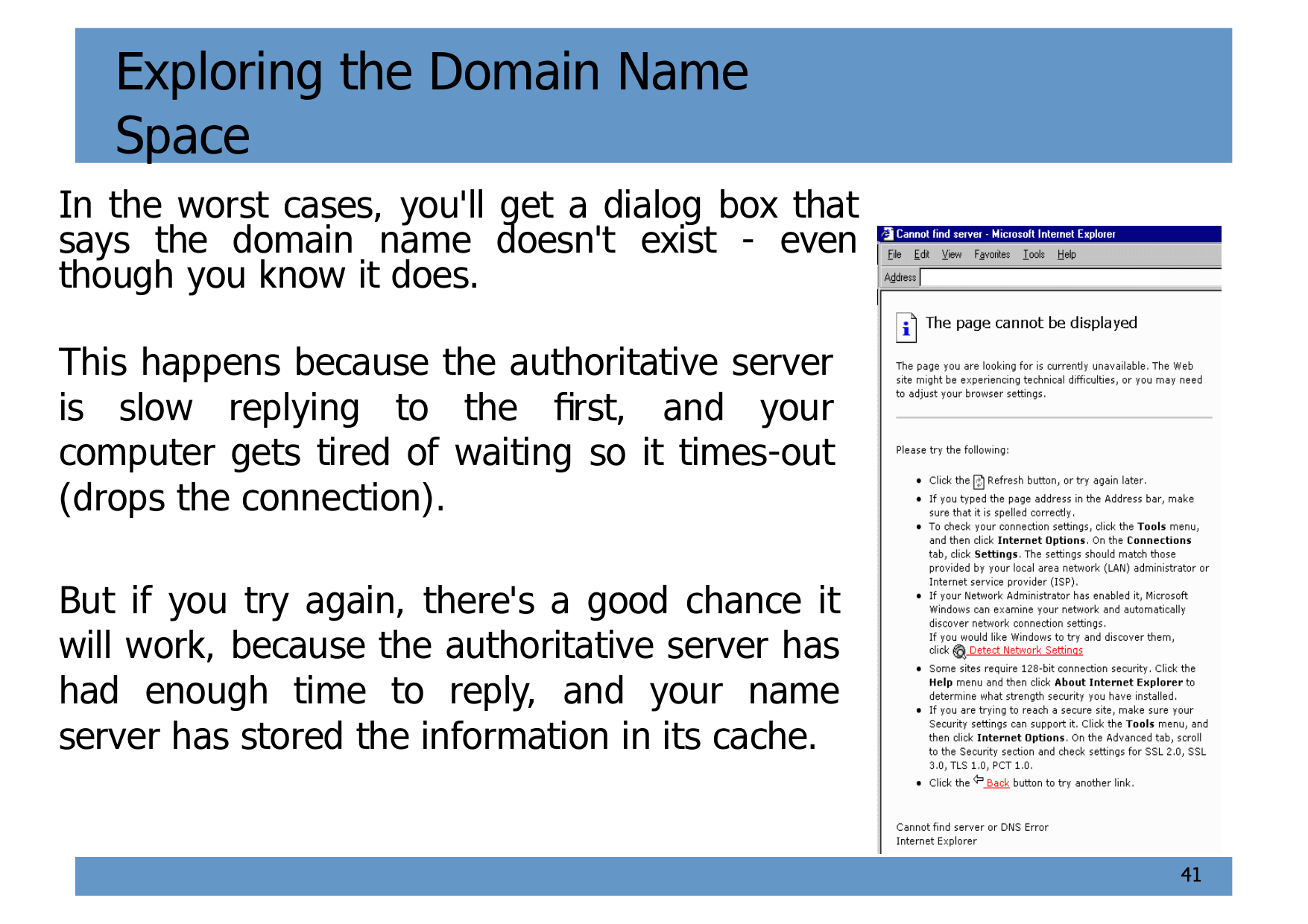

Exploring the Domain Name
Space
In the worst cases, you'll get a dialog box that says the domain name doesn't exist - even though you know it does.

This happens because the authoritative server is slow replying to the first, and your computer gets tired of waiting so it times-out (drops the connection).

But if you try again, there's a good chance it will work, because the authoritative server has had enough time to reply, and your name server has stored the information in its cache.

41